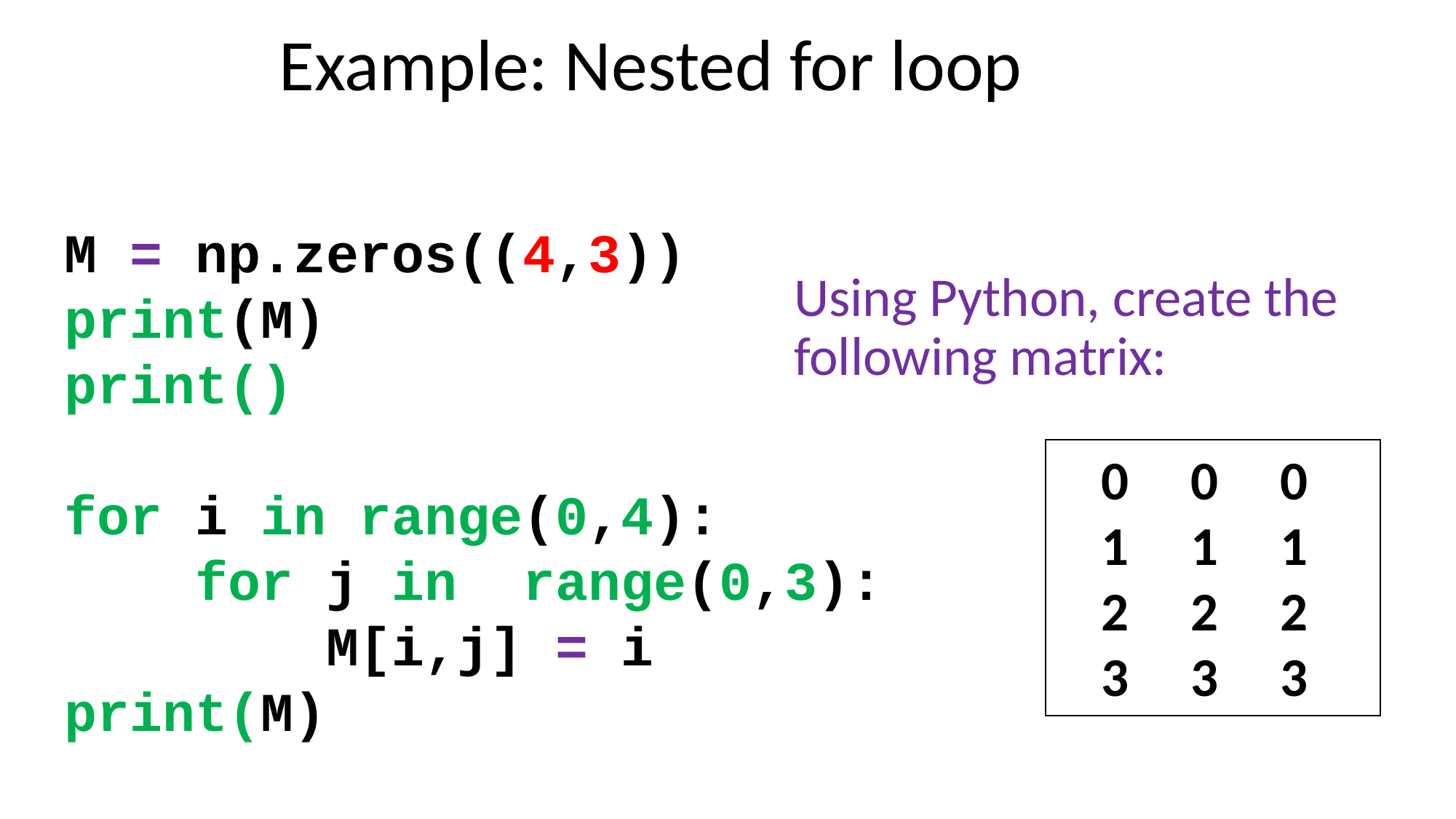

Example: Nested for loop
M = np.zeros((4,3))
print(M)
print()

for i in range(0,4):
    for j in  range(0,3):
        M[i,j] = i
print(M)
Using Python, create the following matrix:

  0     0     0
  1     1     1
  2     2     2
  3     3     3